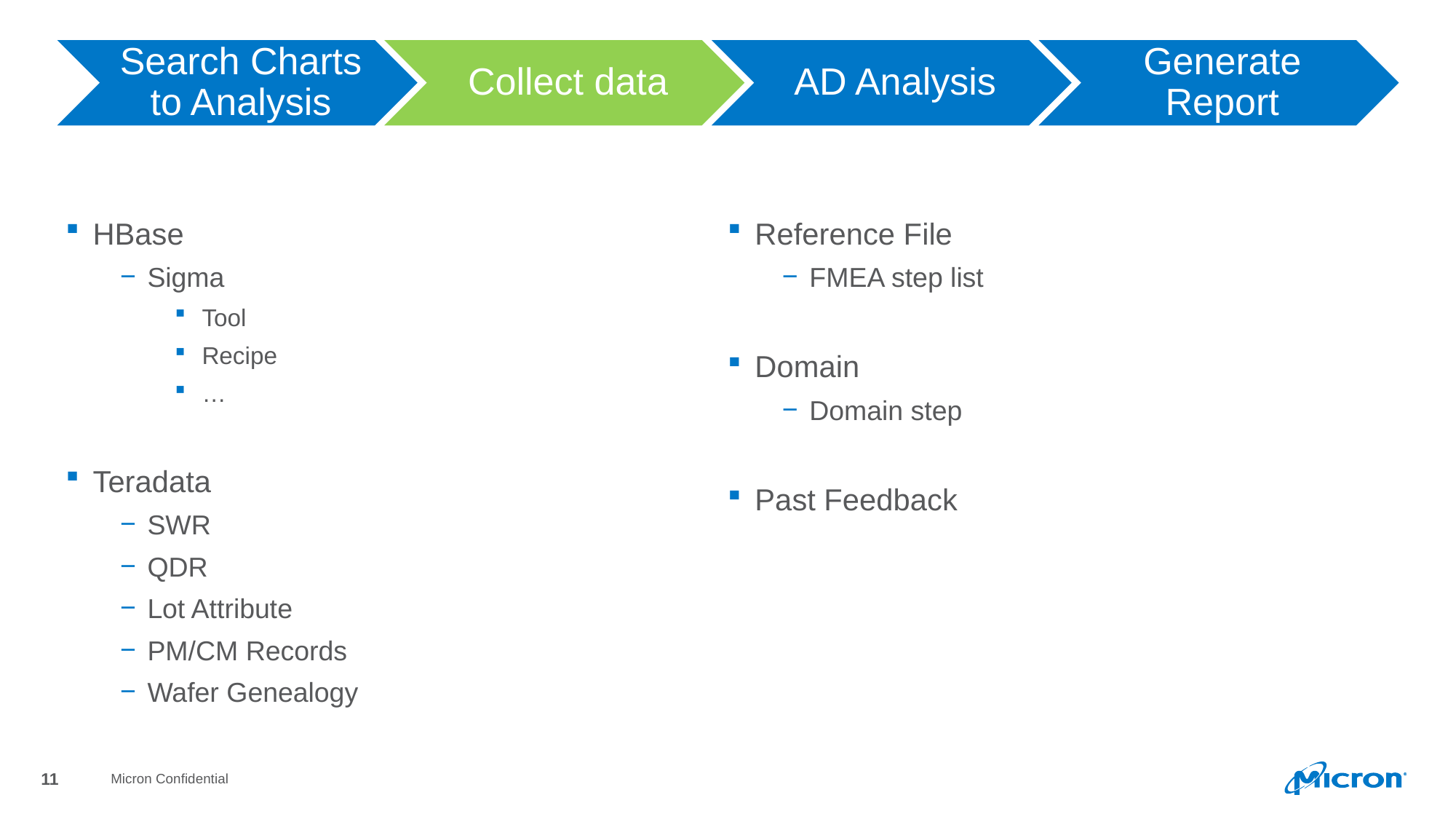

Search Charts to Analysis
Collect data
AD Analysis
Generate Report

HBase
Sigma
Tool
Recipe
…

Teradata
SWR
QDR
Lot Attribute
PM/CM Records
Wafer Genealogy
Reference File
FMEA step list

Domain
Domain step

Past Feedback

11
Micron Confidential